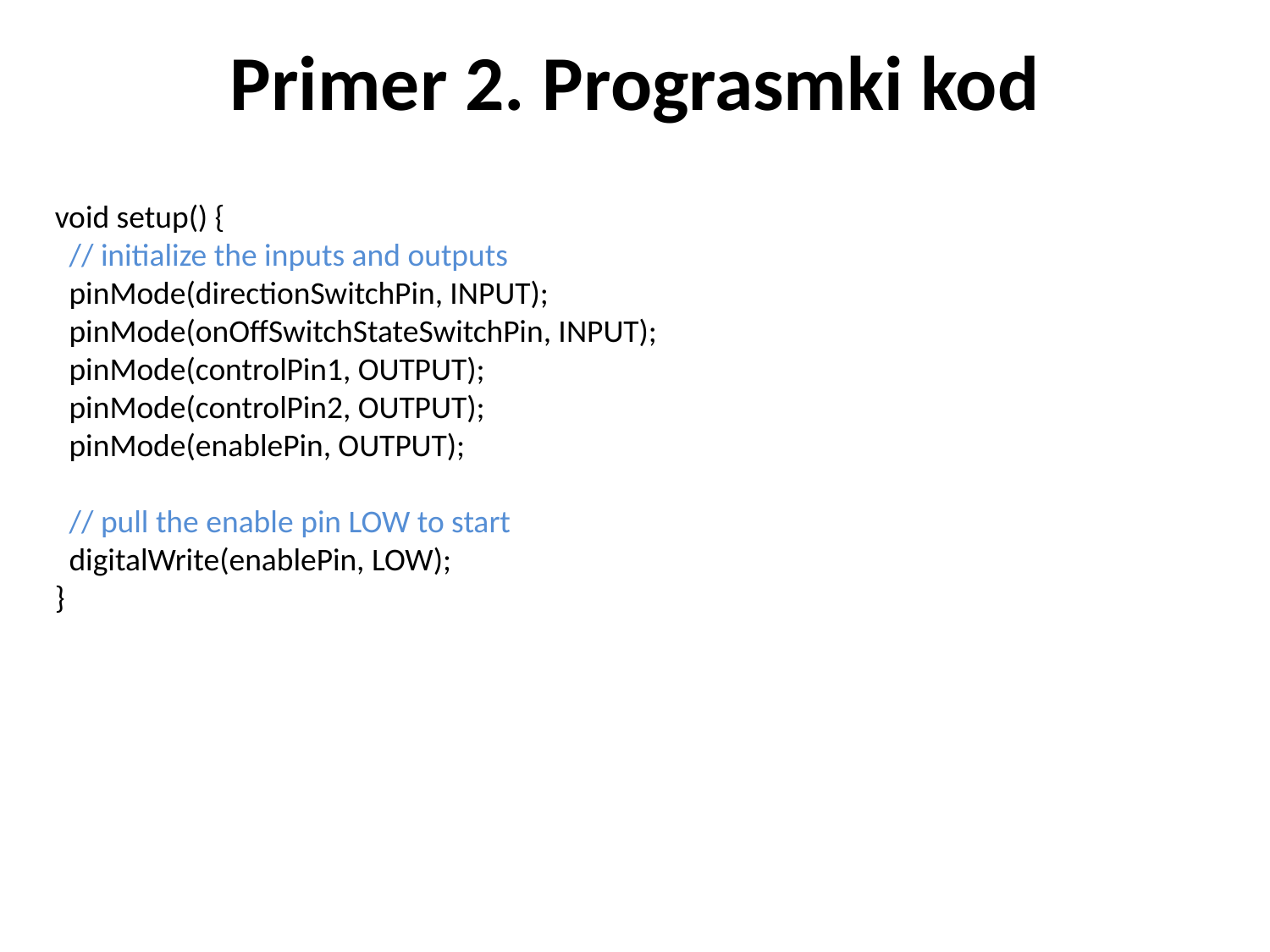

# Primer 2. Prograsmki kod
void setup() {
  // initialize the inputs and outputs
  pinMode(directionSwitchPin, INPUT);
  pinMode(onOffSwitchStateSwitchPin, INPUT);
  pinMode(controlPin1, OUTPUT);
  pinMode(controlPin2, OUTPUT);
  pinMode(enablePin, OUTPUT);

  // pull the enable pin LOW to start
  digitalWrite(enablePin, LOW);
}